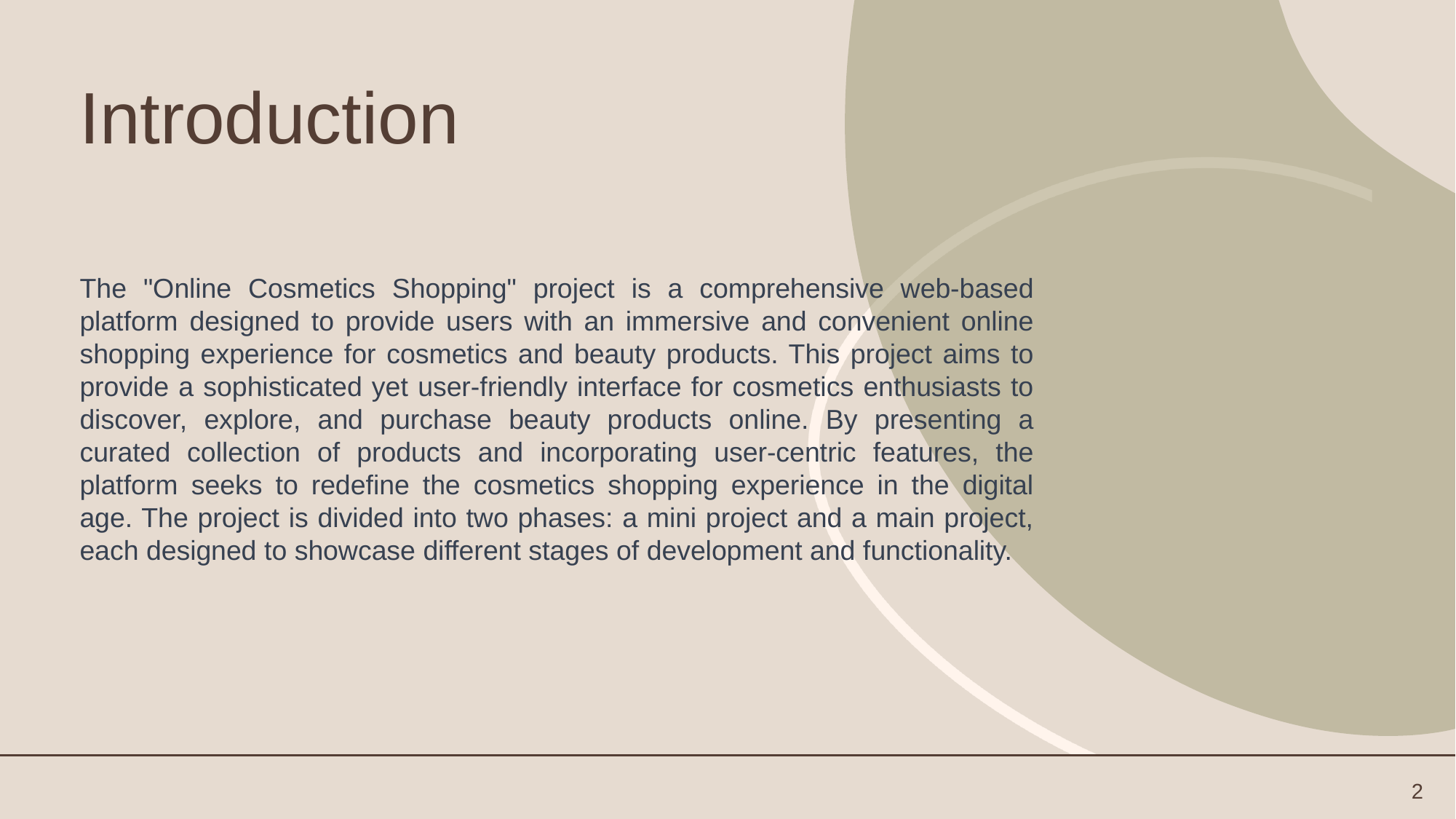

# Introduction

The "Online Cosmetics Shopping" project is a comprehensive web-based platform designed to provide users with an immersive and convenient online shopping experience for cosmetics and beauty products. This project aims to provide a sophisticated yet user-friendly interface for cosmetics enthusiasts to discover, explore, and purchase beauty products online. By presenting a curated collection of products and incorporating user-centric features, the platform seeks to redefine the cosmetics shopping experience in the digital age. The project is divided into two phases: a mini project and a main project, each designed to showcase different stages of development and functionality.

2